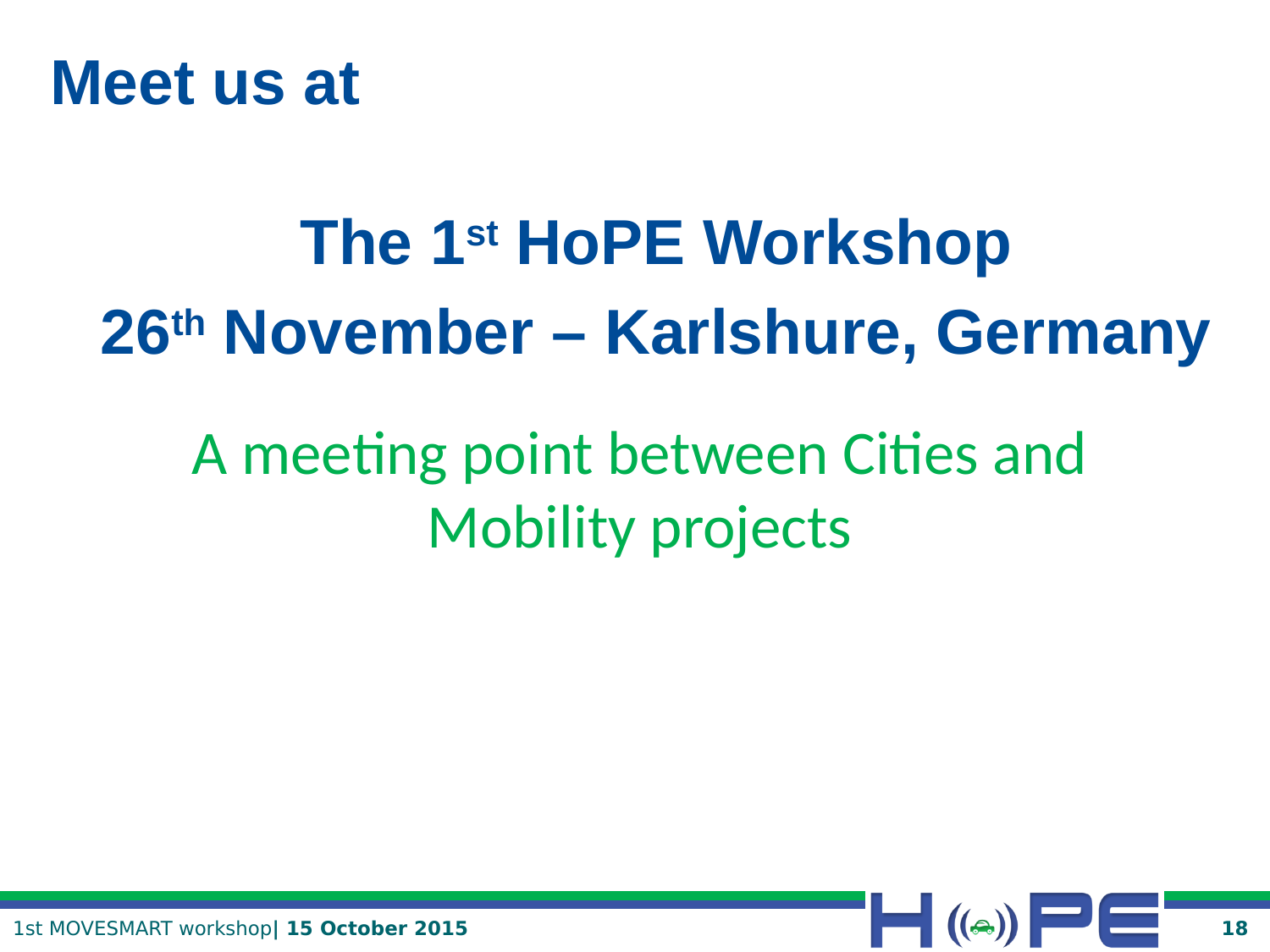

# Meet us at
The 1st HoPE Workshop
26th November – Karlshure, Germany
A meeting point between Cities and Mobility projects
18
1st MOVESMART workshop| 15 October 2015